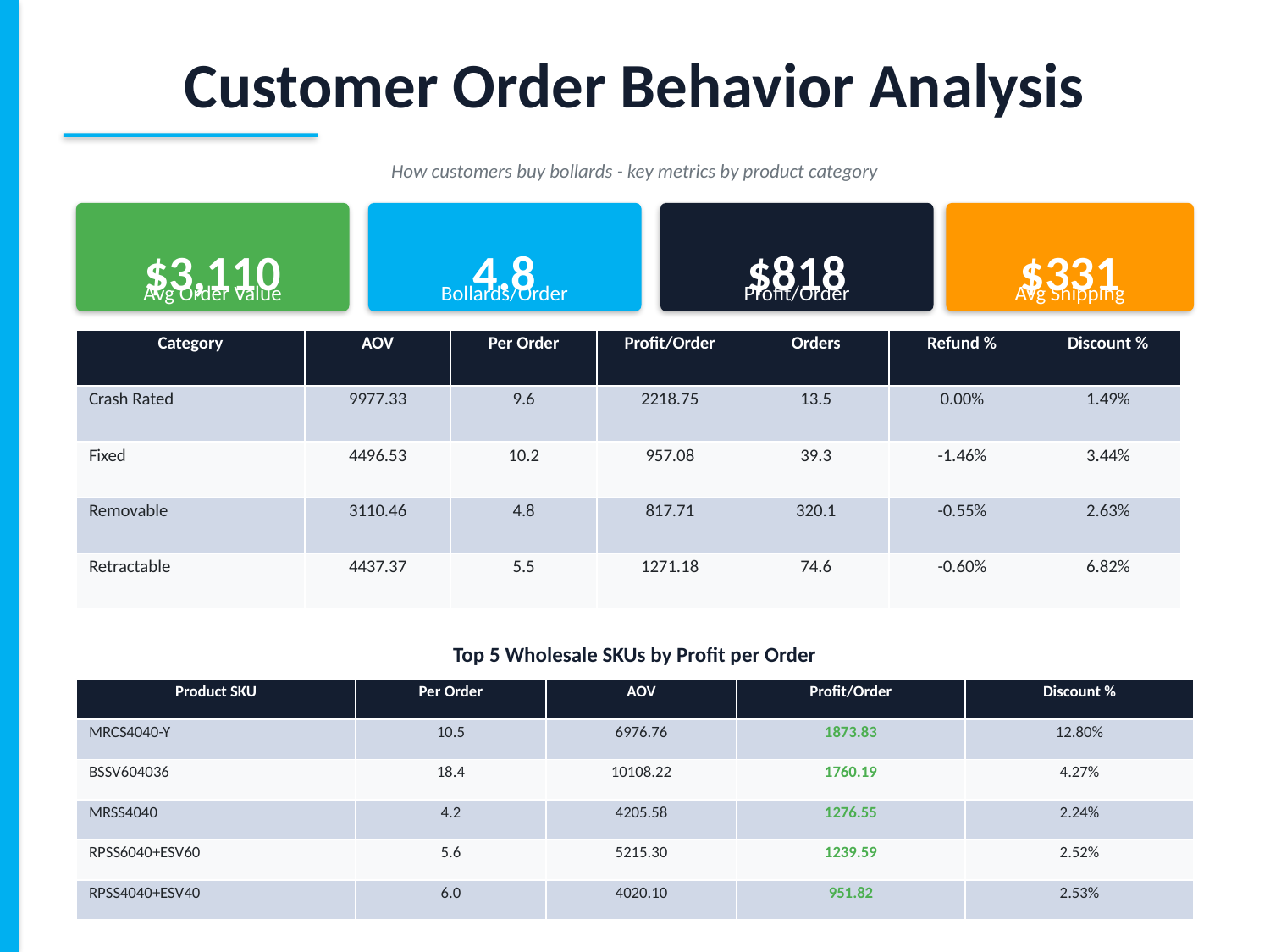

Customer Order Behavior Analysis

How customers buy bollards - key metrics by product category

$3,110
4.8
$818
$331
Avg Order Value
Bollards/Order
Profit/Order
Avg Shipping
| Category | AOV | Per Order | Profit/Order | Orders | Refund % | Discount % |
| --- | --- | --- | --- | --- | --- | --- |
| Crash Rated | 9977.33 | 9.6 | 2218.75 | 13.5 | 0.00% | 1.49% |
| Fixed | 4496.53 | 10.2 | 957.08 | 39.3 | -1.46% | 3.44% |
| Removable | 3110.46 | 4.8 | 817.71 | 320.1 | -0.55% | 2.63% |
| Retractable | 4437.37 | 5.5 | 1271.18 | 74.6 | -0.60% | 6.82% |
Top 5 Wholesale SKUs by Profit per Order
| Product SKU | Per Order | AOV | Profit/Order | Discount % |
| --- | --- | --- | --- | --- |
| MRCS4040-Y | 10.5 | 6976.76 | 1873.83 | 12.80% |
| BSSV604036 | 18.4 | 10108.22 | 1760.19 | 4.27% |
| MRSS4040 | 4.2 | 4205.58 | 1276.55 | 2.24% |
| RPSS6040+ESV60 | 5.6 | 5215.30 | 1239.59 | 2.52% |
| RPSS4040+ESV40 | 6.0 | 4020.10 | 951.82 | 2.53% |